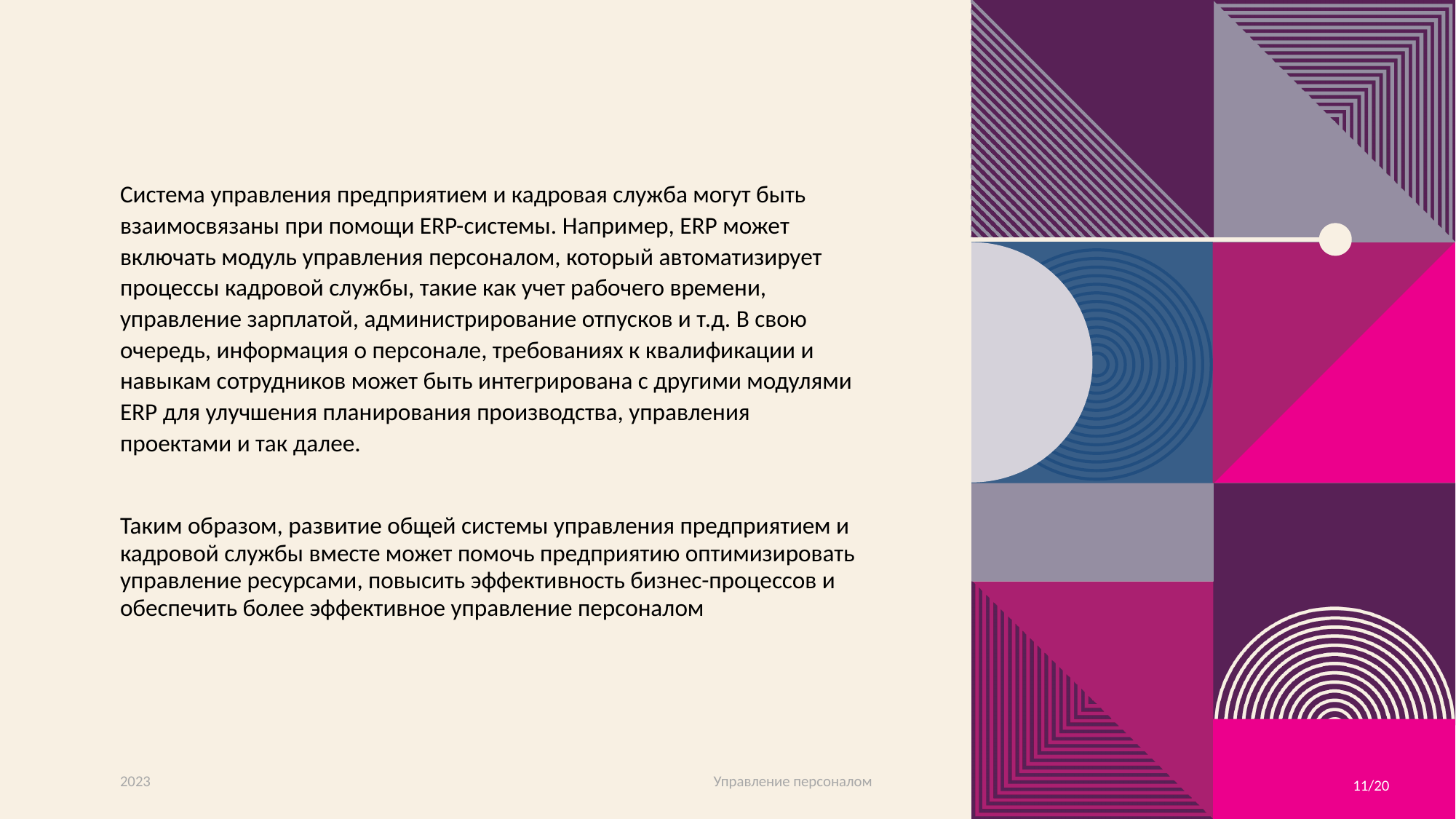

Система управления предприятием и кадровая служба могут быть взаимосвязаны при помощи ERP-системы. Например, ERP может включать модуль управления персоналом, который автоматизирует процессы кадровой службы, такие как учет рабочего времени, управление зарплатой, администрирование отпусков и т.д. В свою очередь, информация о персонале, требованиях к квалификации и навыкам сотрудников может быть интегрирована с другими модулями ERP для улучшения планирования производства, управления проектами и так далее.

Таким образом, развитие общей системы управления предприятием и кадровой службы вместе может помочь предприятию оптимизировать управление ресурсами, повысить эффективность бизнес-процессов и обеспечить более эффективное управление персоналом
2023
Управление персоналом
11/20